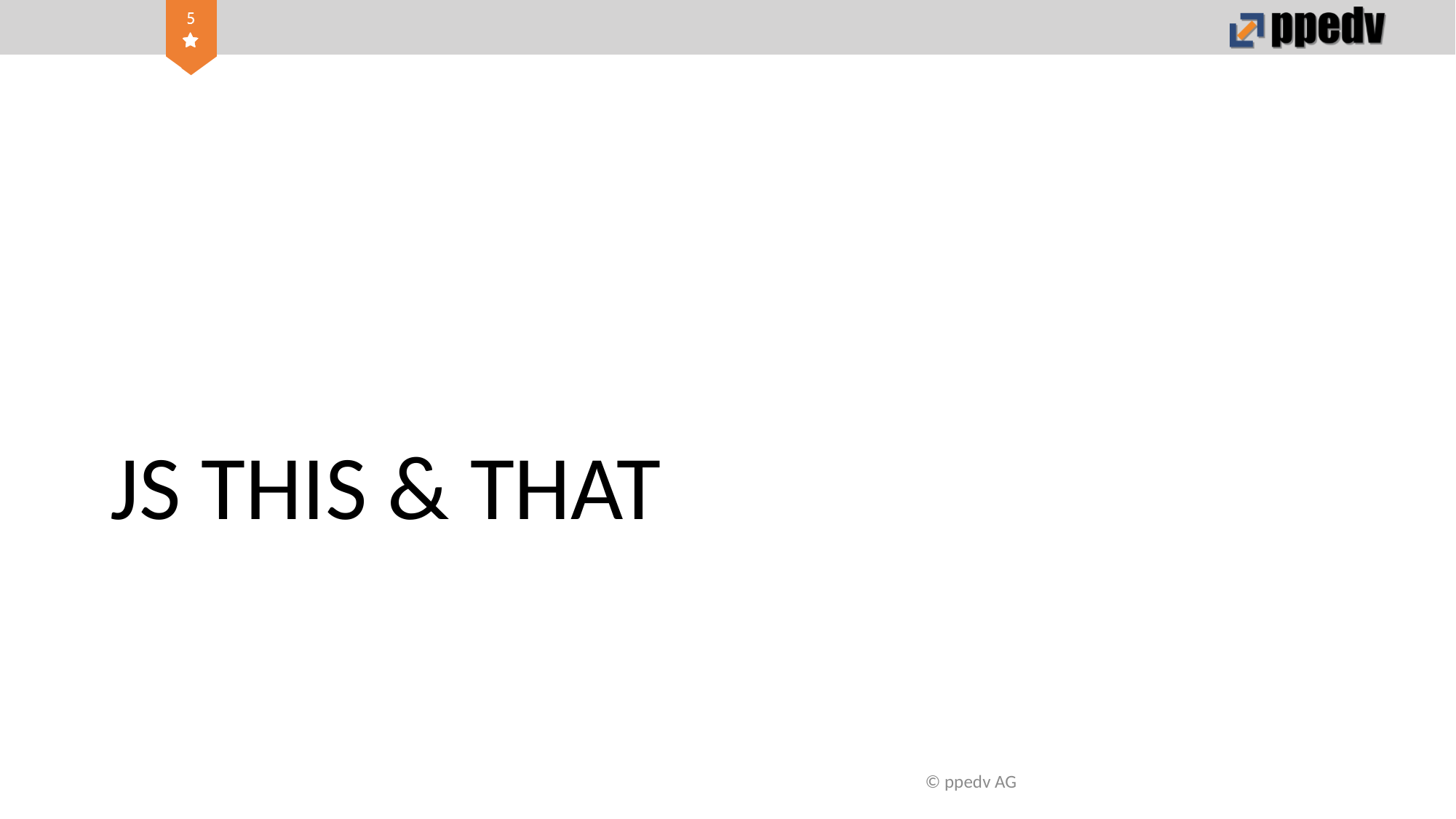

# JS THIS & THAT

© ppedv AG